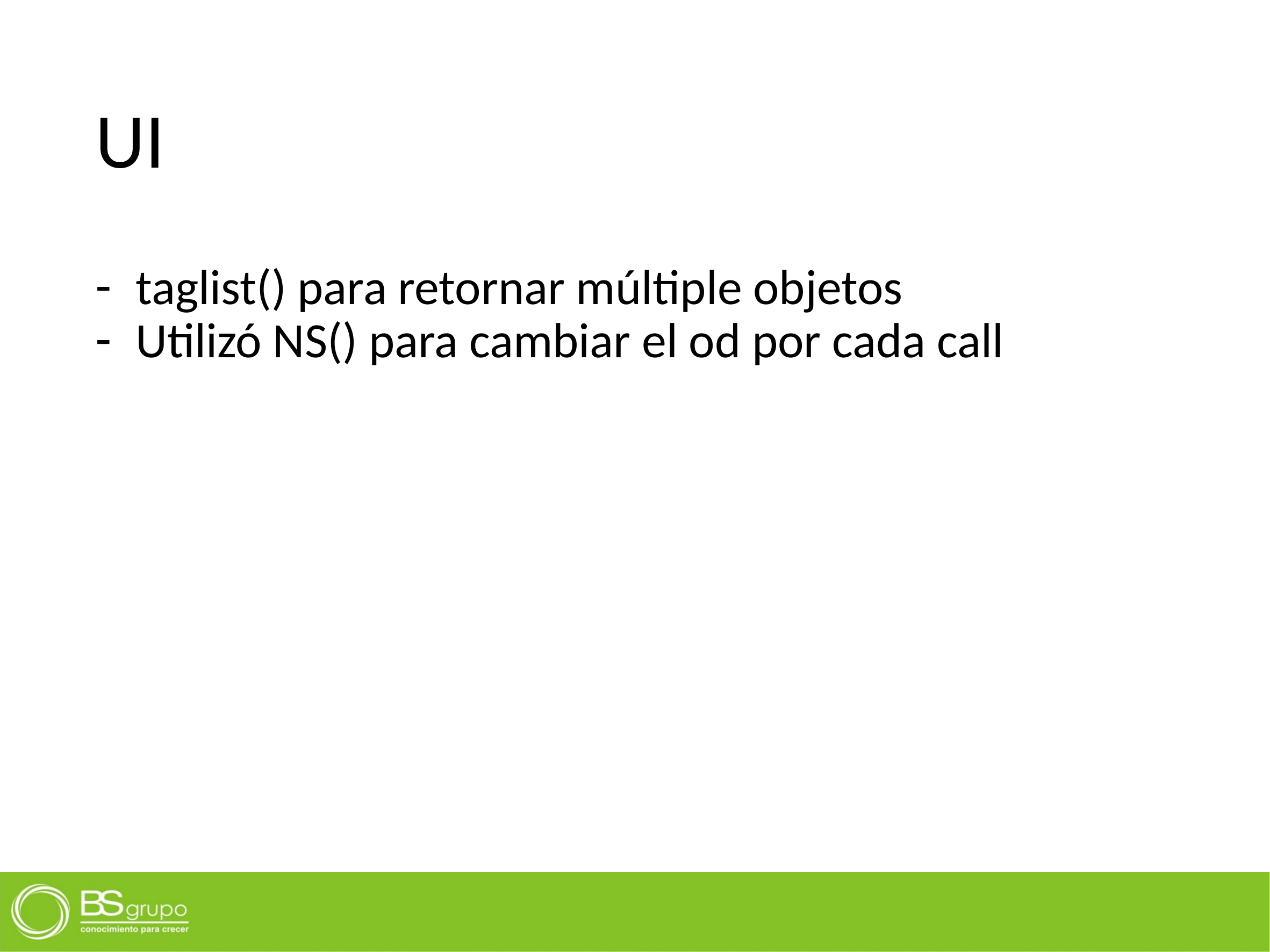

# UI
taglist() para retornar múltiple objetos
Utilizó NS() para cambiar el od por cada call